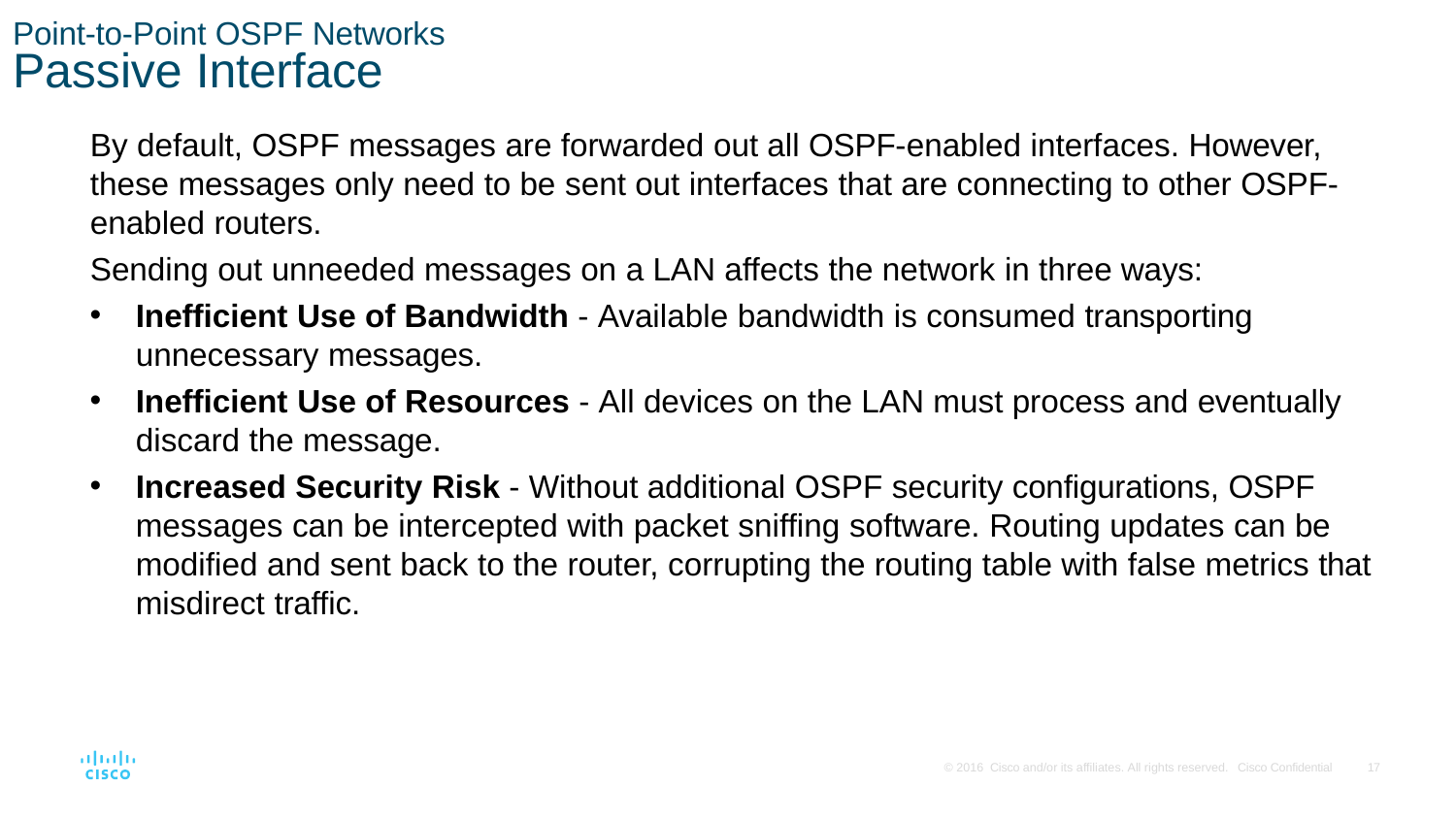

Point-to-Point OSPF Networks
# Passive Interface
By default, OSPF messages are forwarded out all OSPF-enabled interfaces. However, these messages only need to be sent out interfaces that are connecting to other OSPF- enabled routers.
Sending out unneeded messages on a LAN affects the network in three ways:
Inefficient Use of Bandwidth - Available bandwidth is consumed transporting unnecessary messages.
Inefficient Use of Resources - All devices on the LAN must process and eventually discard the message.
Increased Security Risk - Without additional OSPF security configurations, OSPF messages can be intercepted with packet sniffing software. Routing updates can be modified and sent back to the router, corrupting the routing table with false metrics that misdirect traffic.
© 2016 Cisco and/or its affiliates. All rights reserved. Cisco Confidential
17